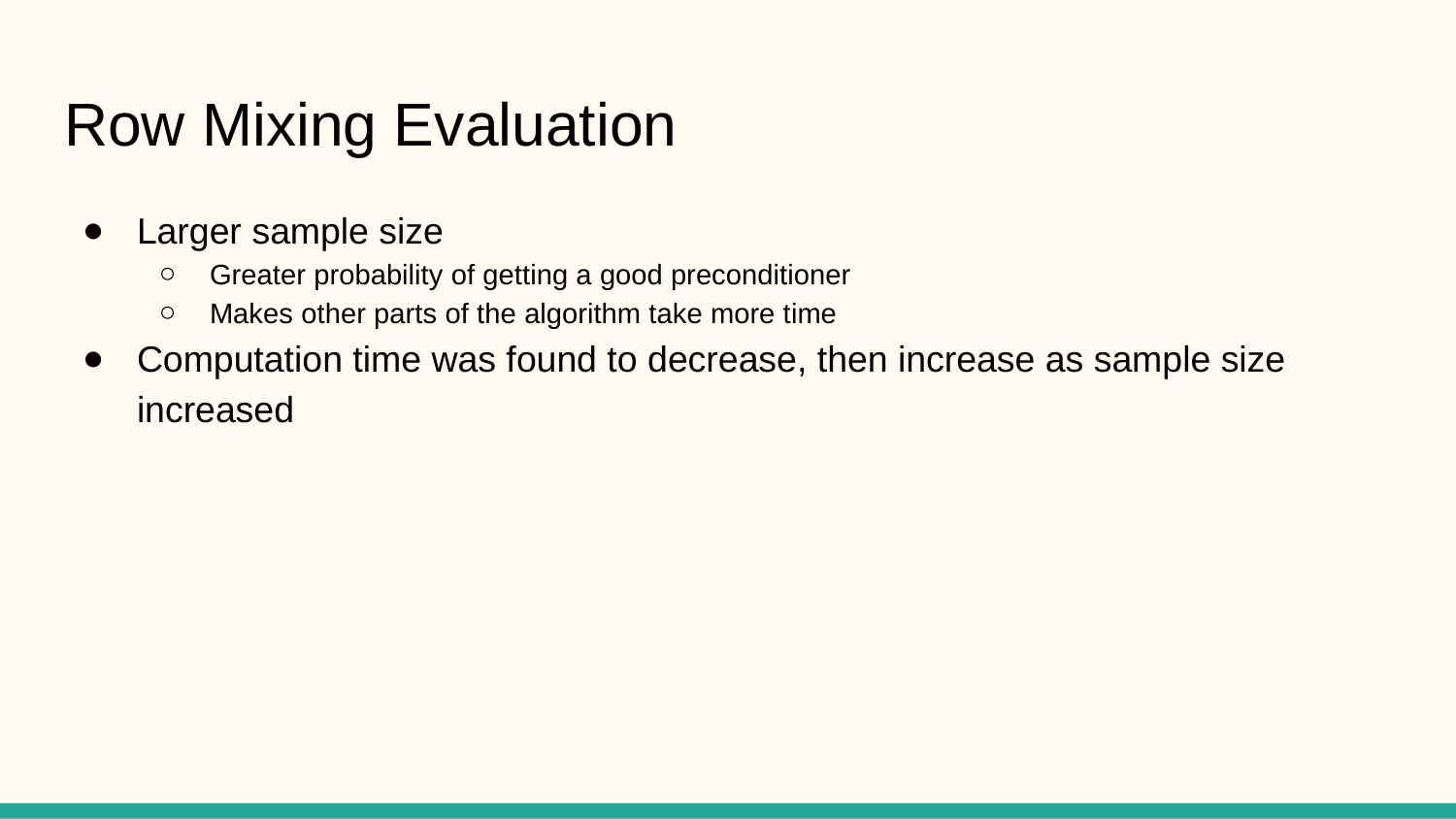

# Row Mixing Evaluation
Larger sample size
Greater probability of getting a good preconditioner
Makes other parts of the algorithm take more time
Computation time was found to decrease, then increase as sample size increased